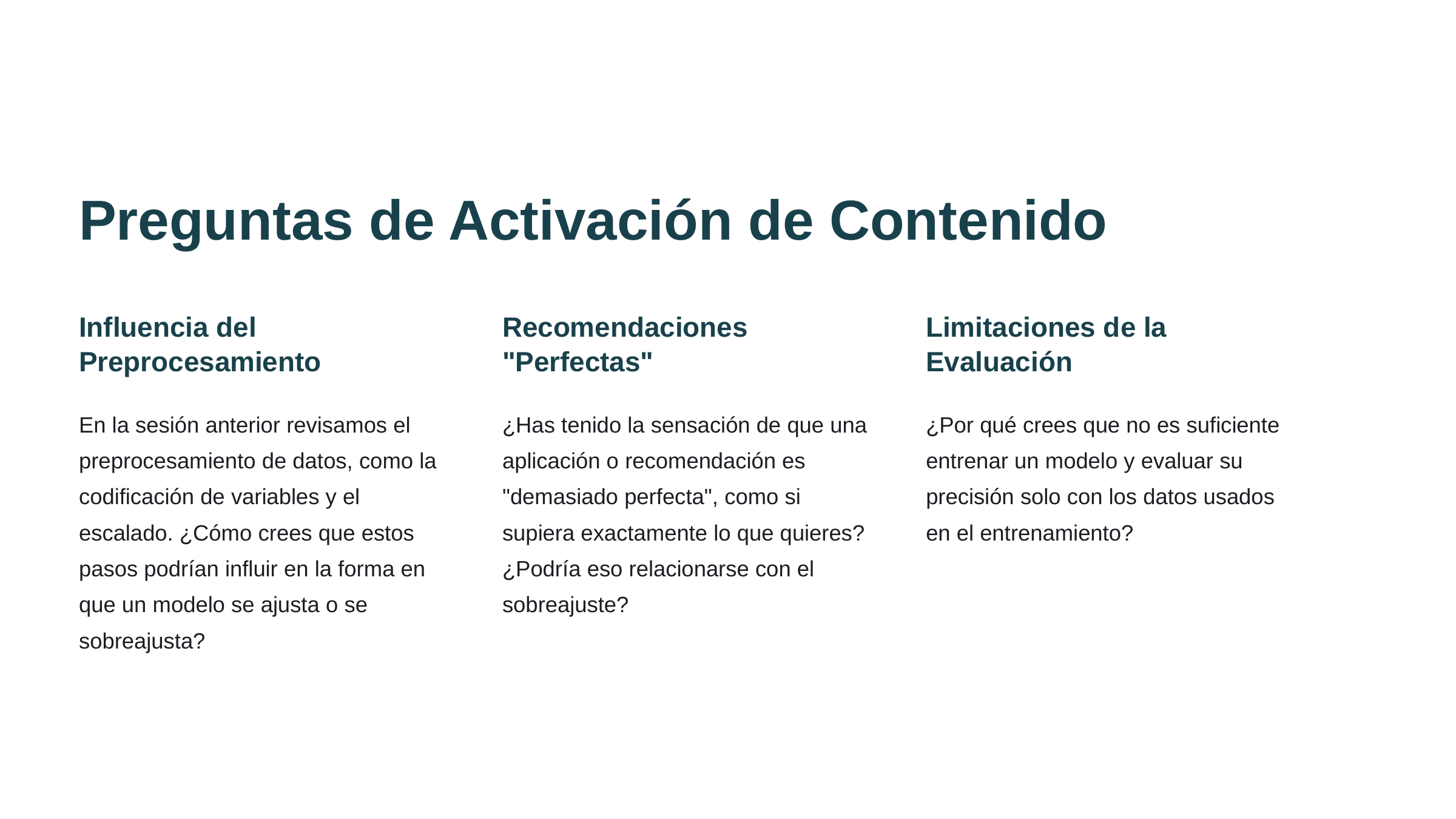

Preguntas de Activación de Contenido
Influencia del Preprocesamiento
Recomendaciones "Perfectas"
Limitaciones de la Evaluación
En la sesión anterior revisamos el preprocesamiento de datos, como la codificación de variables y el escalado. ¿Cómo crees que estos pasos podrían influir en la forma en que un modelo se ajusta o se sobreajusta?
¿Has tenido la sensación de que una aplicación o recomendación es "demasiado perfecta", como si supiera exactamente lo que quieres? ¿Podría eso relacionarse con el sobreajuste?
¿Por qué crees que no es suficiente entrenar un modelo y evaluar su precisión solo con los datos usados en el entrenamiento?